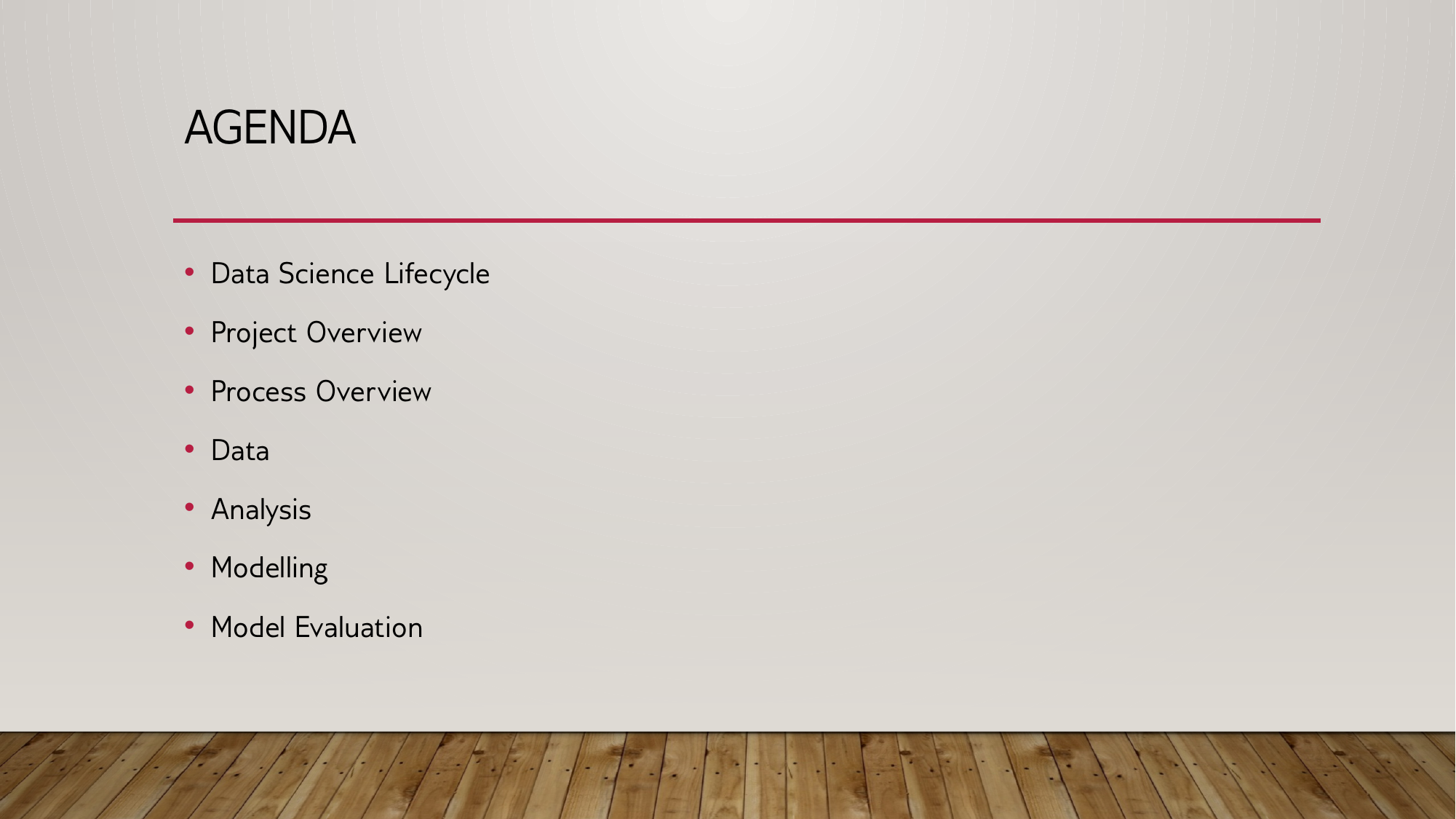

# AGENDA
Data Science Lifecycle
Project Overview
Process Overview
Data
Analysis
Modelling
Model Evaluation